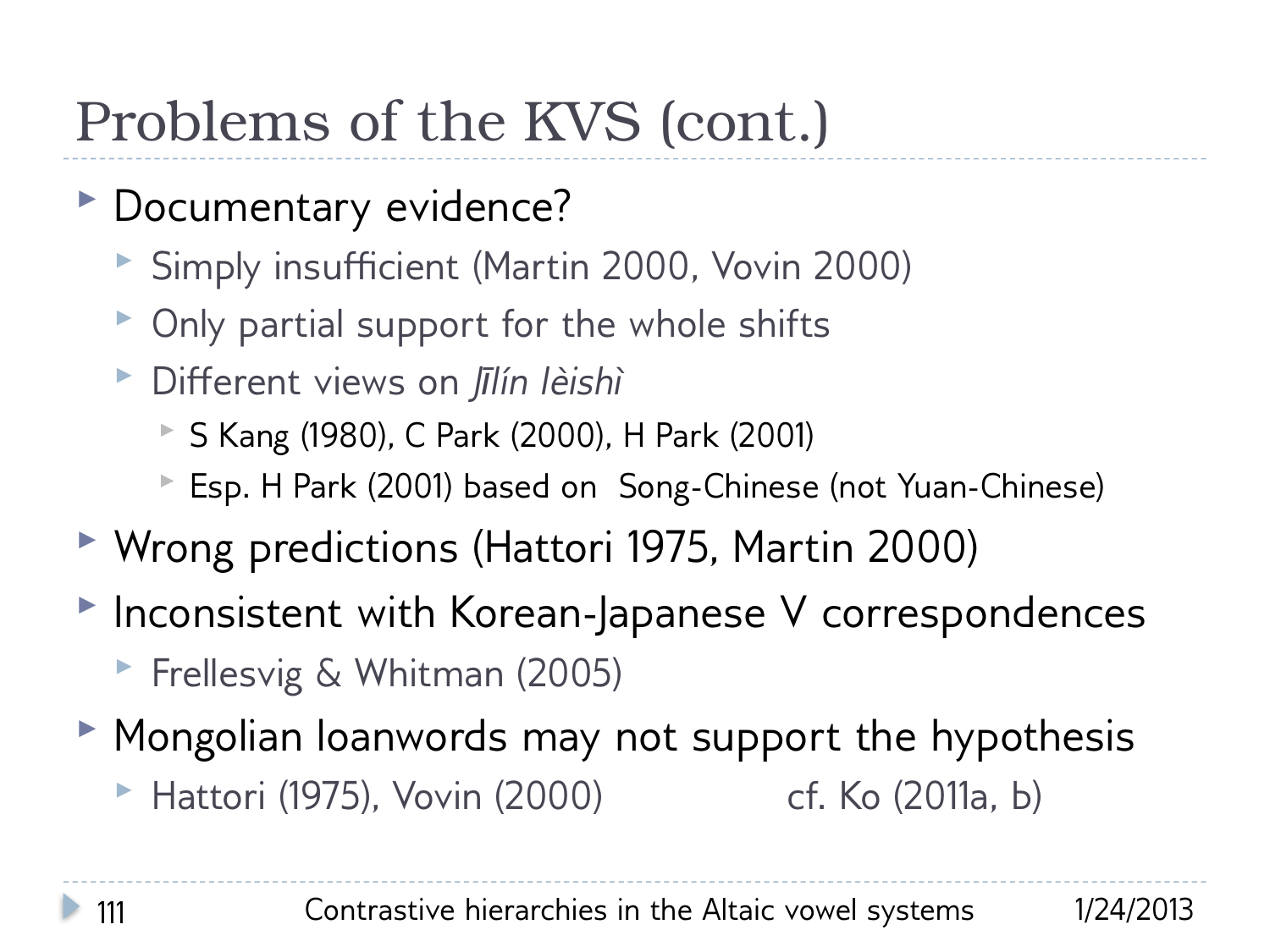

# Problems of the KVS (cont.)
Documentary evidence?
Simply insufficient (Martin 2000, Vovin 2000)
Only partial support for the whole shifts
Different views on Jīlín lèishì
S Kang (1980), C Park (2000), H Park (2001)
Esp. H Park (2001) based on  Song-Chinese (not Yuan-Chinese)
Wrong predictions (Hattori 1975, Martin 2000)
Inconsistent with Korean-Japanese V correspondences
Frellesvig & Whitman (2005)
Mongolian loanwords may not support the hypothesis
Hattori (1975), Vovin (2000) 		cf. Ko (2011a, b)
Contrastive hierarchies in the Altaic vowel systems
1/24/2013
111